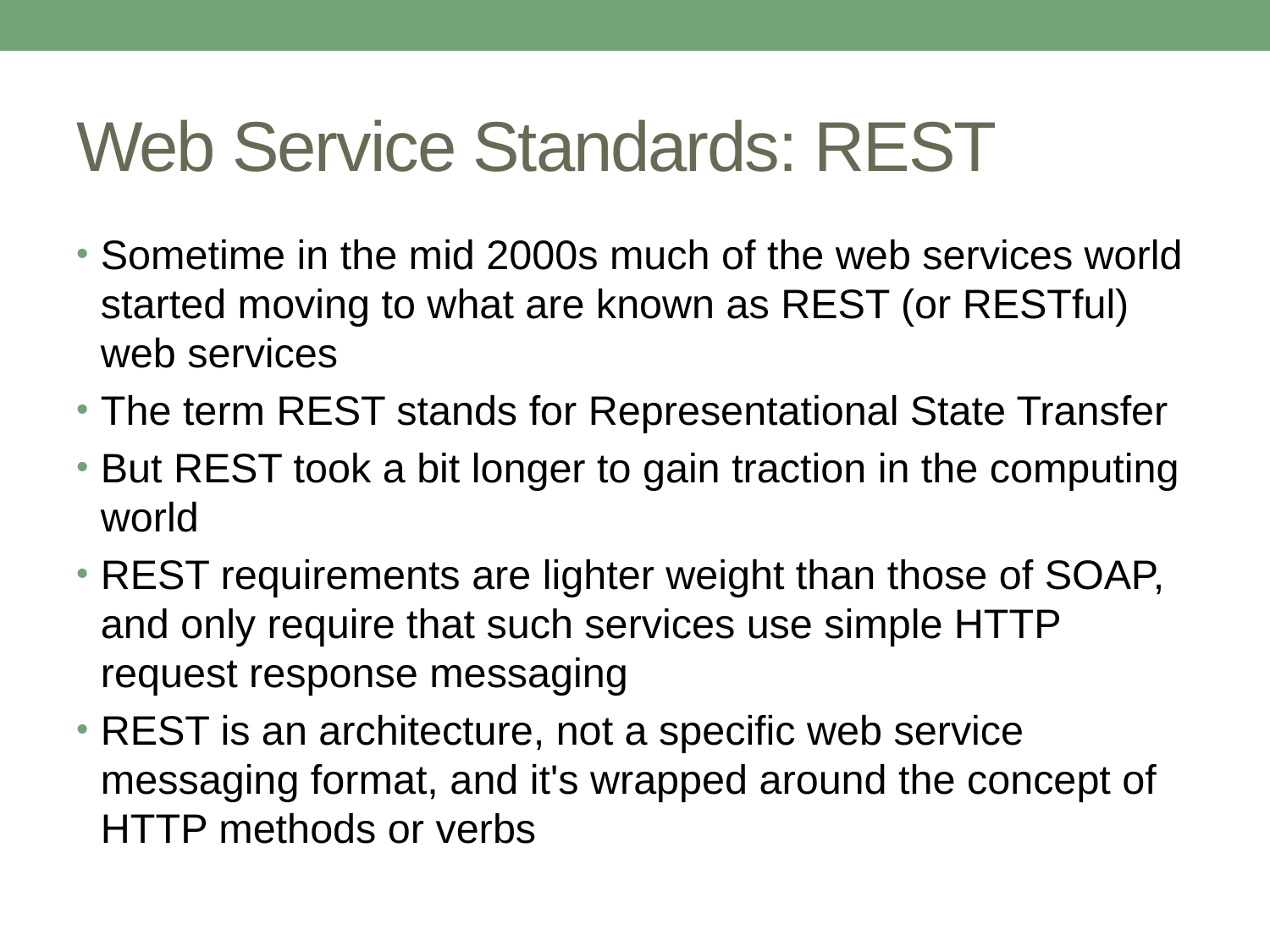

# Web Service Standards: REST
Sometime in the mid 2000s much of the web services world started moving to what are known as REST (or RESTful) web services
The term REST stands for Representational State Transfer
But REST took a bit longer to gain traction in the computing world
REST requirements are lighter weight than those of SOAP, and only require that such services use simple HTTP request response messaging
REST is an architecture, not a specific web service messaging format, and it's wrapped around the concept of HTTP methods or verbs